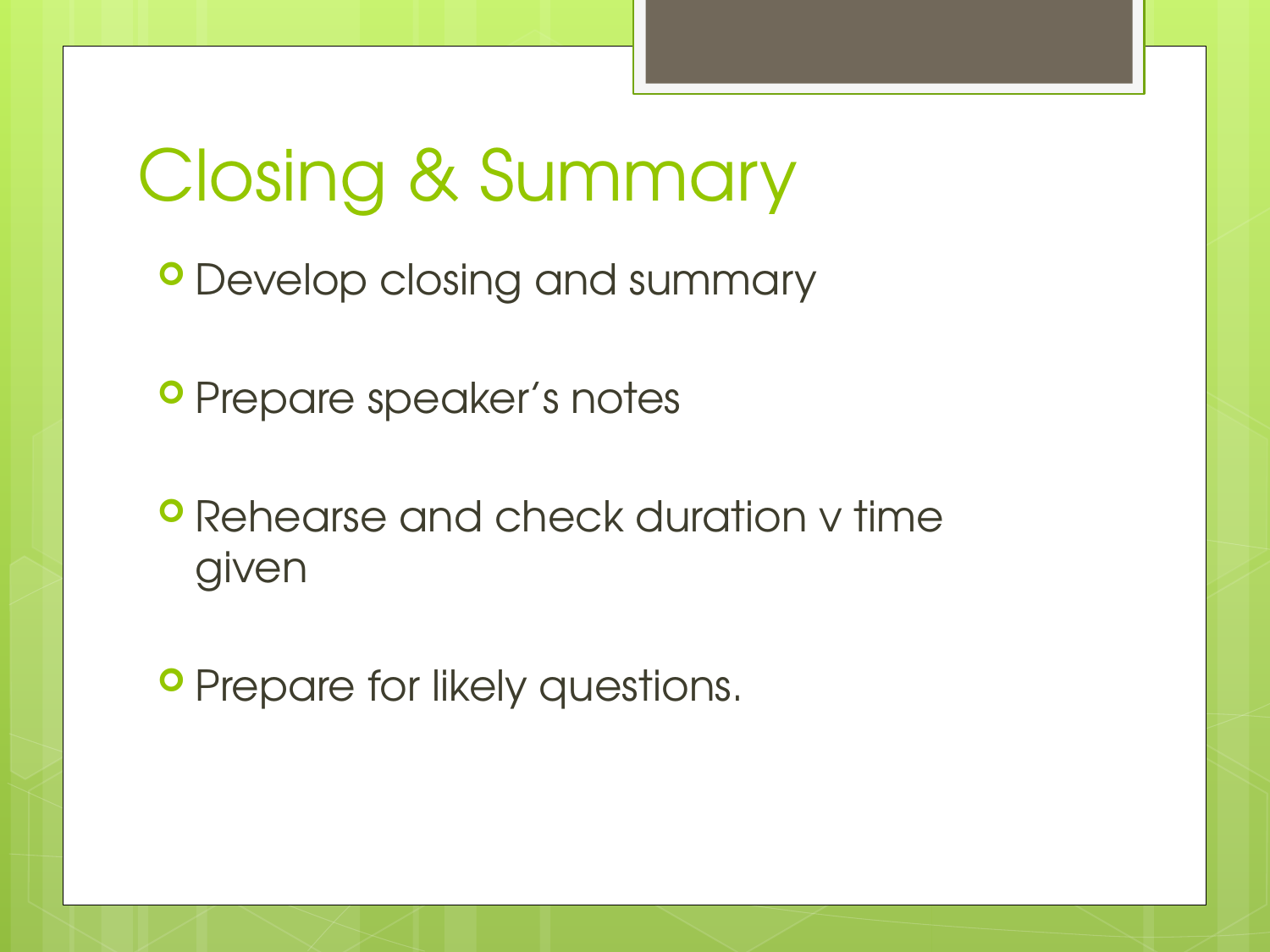

# Closing & Summary
Develop closing and summary

Prepare speaker’s notes

Rehearse and check duration v time given

Prepare for likely questions.